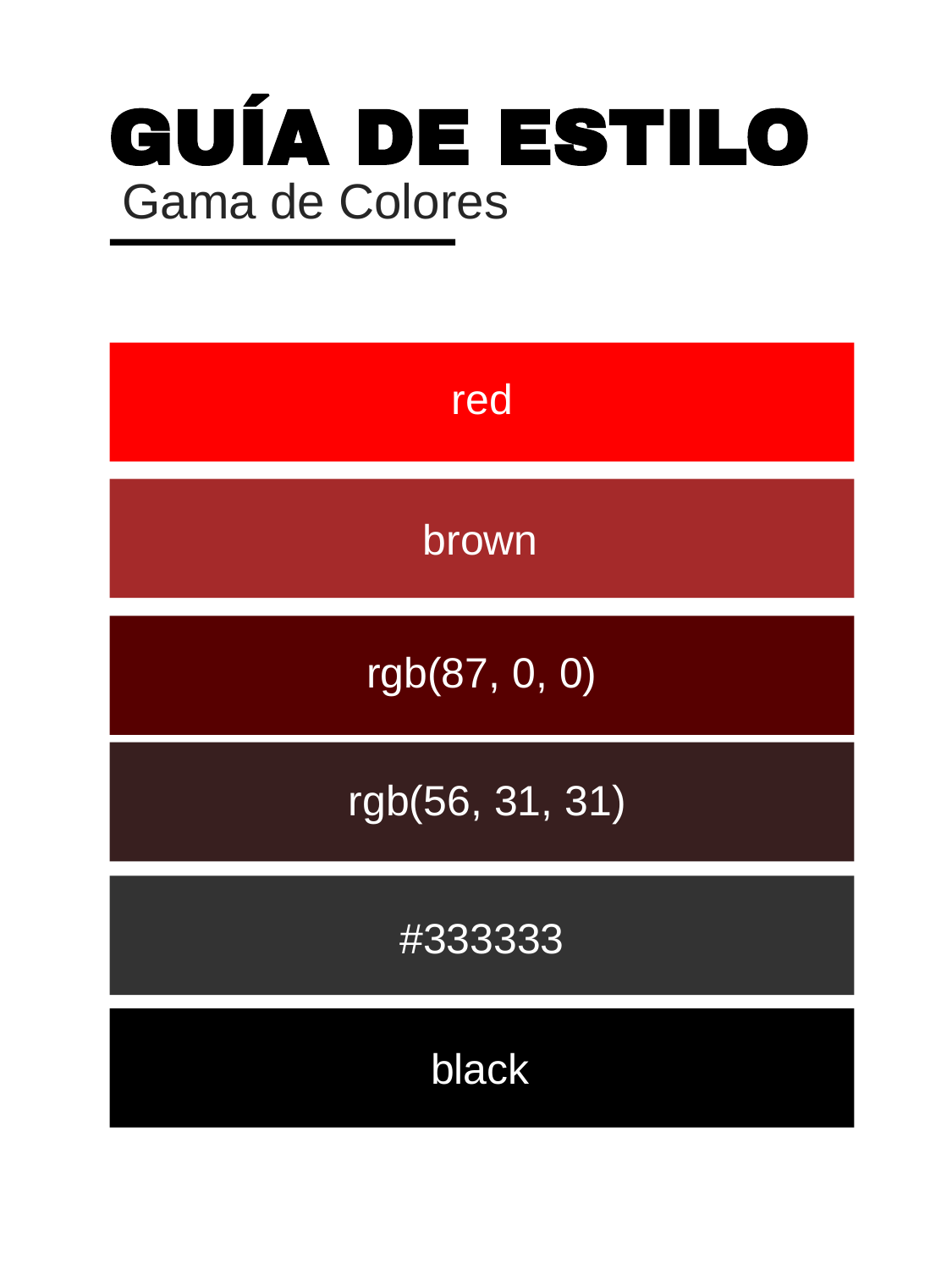

GUÍA DE ESTILO
Gama de Colores

red

brown

rgb(87, 0, 0)

rgb(56, 31, 31)

#333333

black